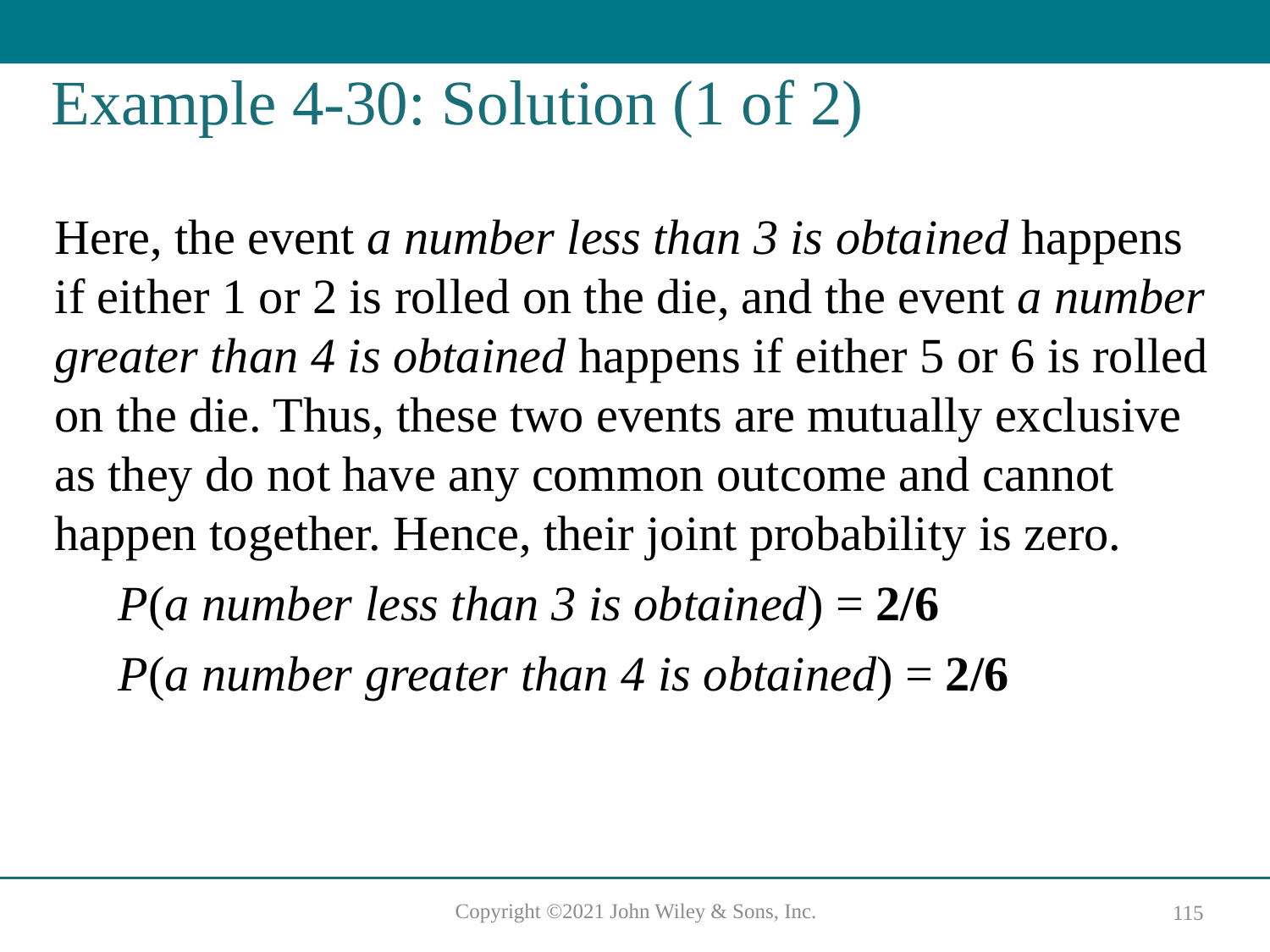

# Example 4-30: Solution (1 of 2)
Here, the event a number less than 3 is obtained happens if either 1 or 2 is rolled on the die, and the event a number greater than 4 is obtained happens if either 5 or 6 is rolled on the die. Thus, these two events are mutually exclusive as they do not have any common outcome and cannot happen together. Hence, their joint probability is zero.
P(a number less than 3 is obtained) = 2/6
P(a number greater than 4 is obtained) = 2/6